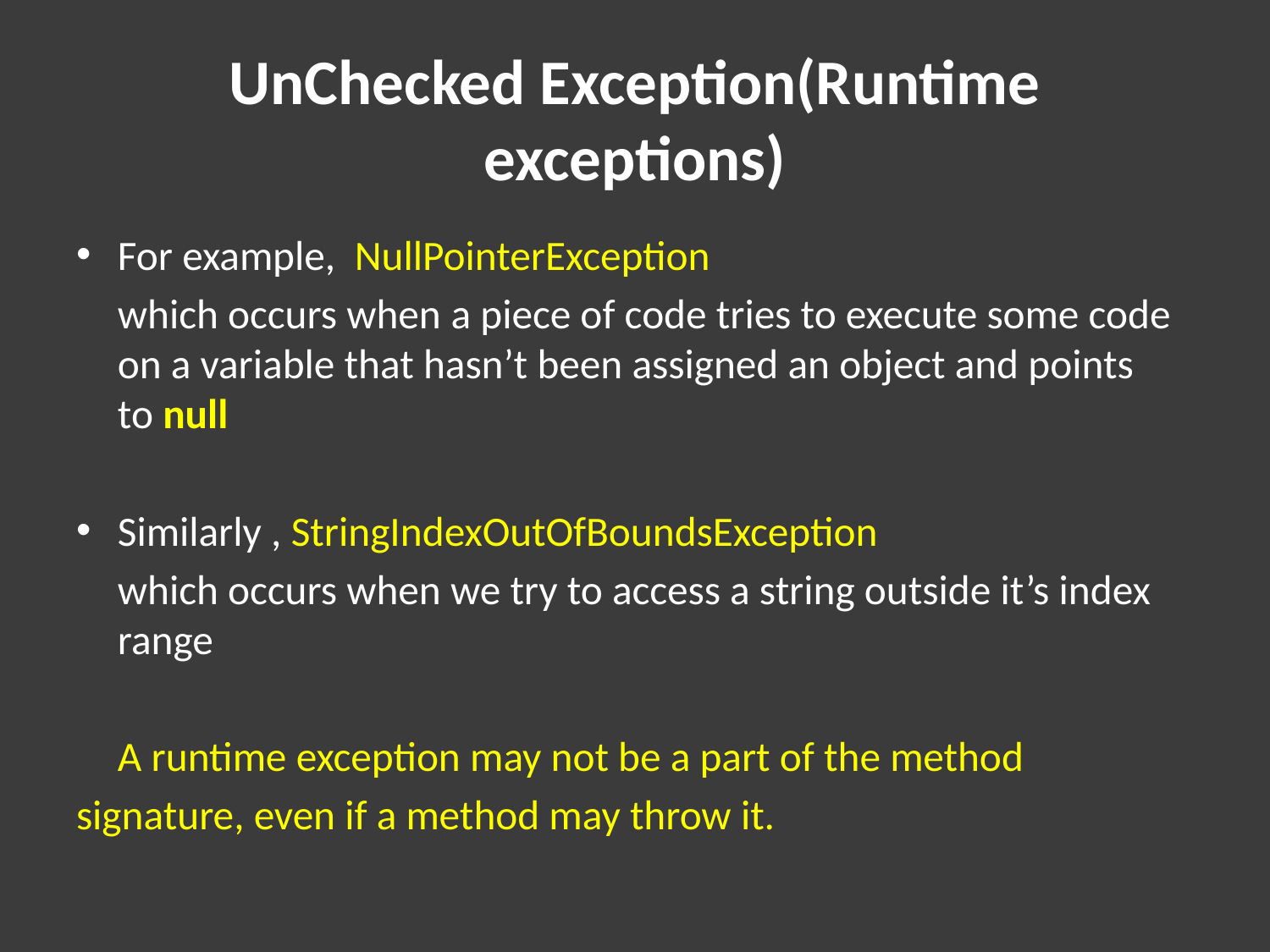

# UnChecked Exception(Runtime exceptions)
For example,  NullPointerException
	which occurs when a piece of code tries to execute some code on a variable that hasn’t been assigned an object and points to null

Similarly , StringIndexOutOfBoundsException
	which occurs when we try to access a string outside it’s index range

	A runtime exception may not be a part of the method
signature, even if a method may throw it.